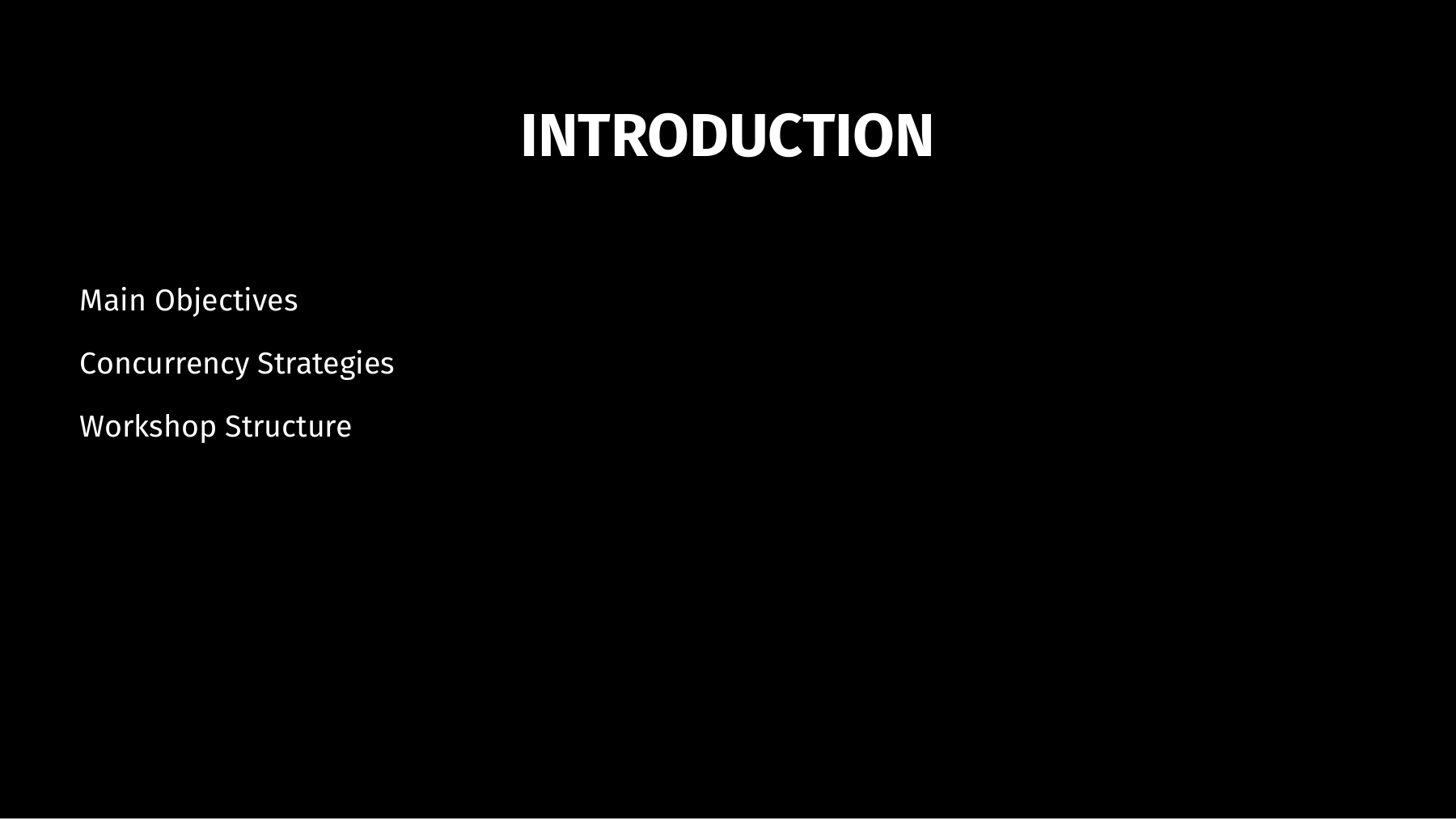

# Introduction
Main Objectives
Concurrency Strategies
Workshop Structure